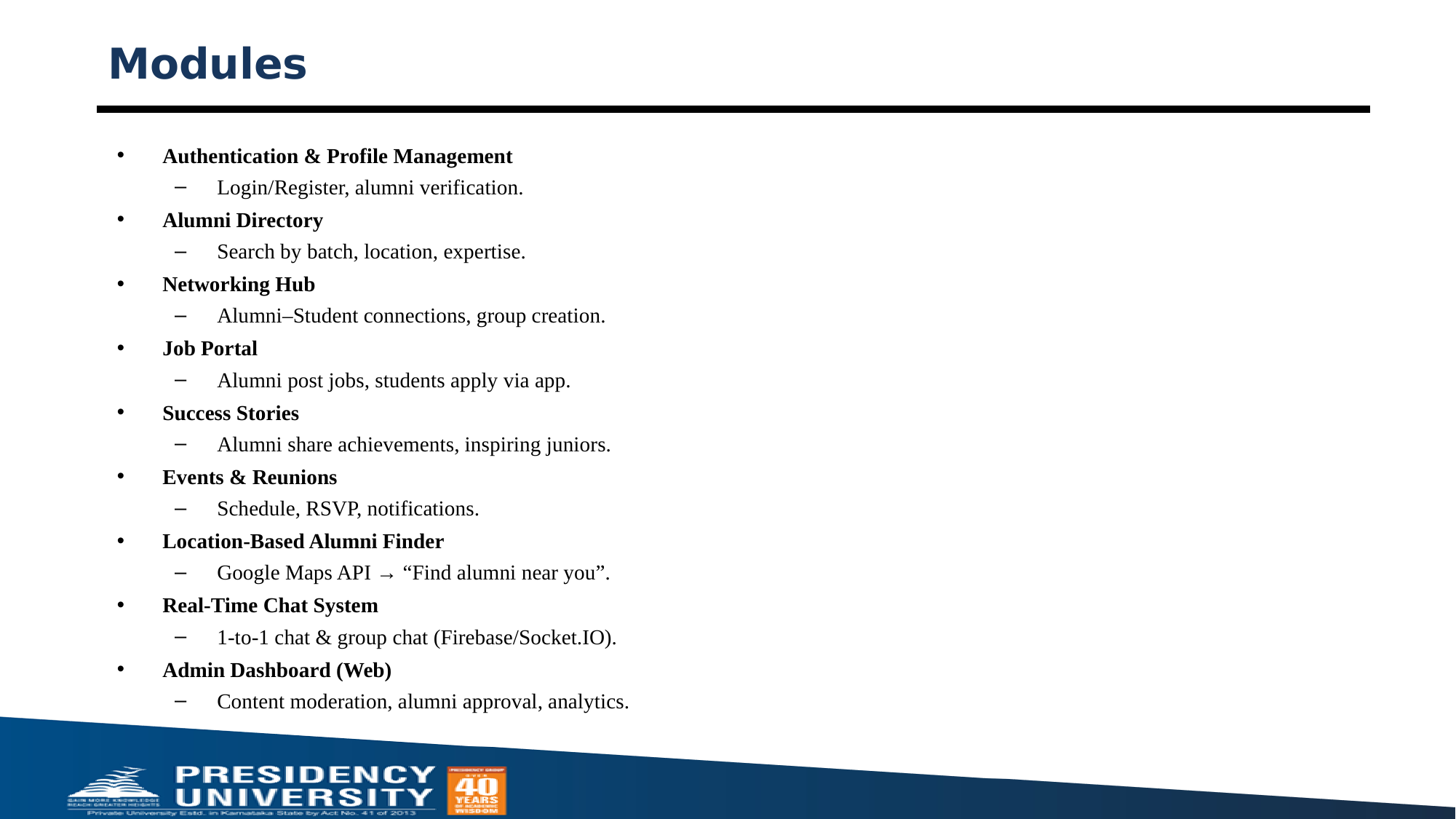

# Modules
Authentication & Profile Management
Login/Register, alumni verification.
Alumni Directory
Search by batch, location, expertise.
Networking Hub
Alumni–Student connections, group creation.
Job Portal
Alumni post jobs, students apply via app.
Success Stories
Alumni share achievements, inspiring juniors.
Events & Reunions
Schedule, RSVP, notifications.
Location-Based Alumni Finder
Google Maps API → “Find alumni near you”.
Real-Time Chat System
1-to-1 chat & group chat (Firebase/Socket.IO).
Admin Dashboard (Web)
Content moderation, alumni approval, analytics.